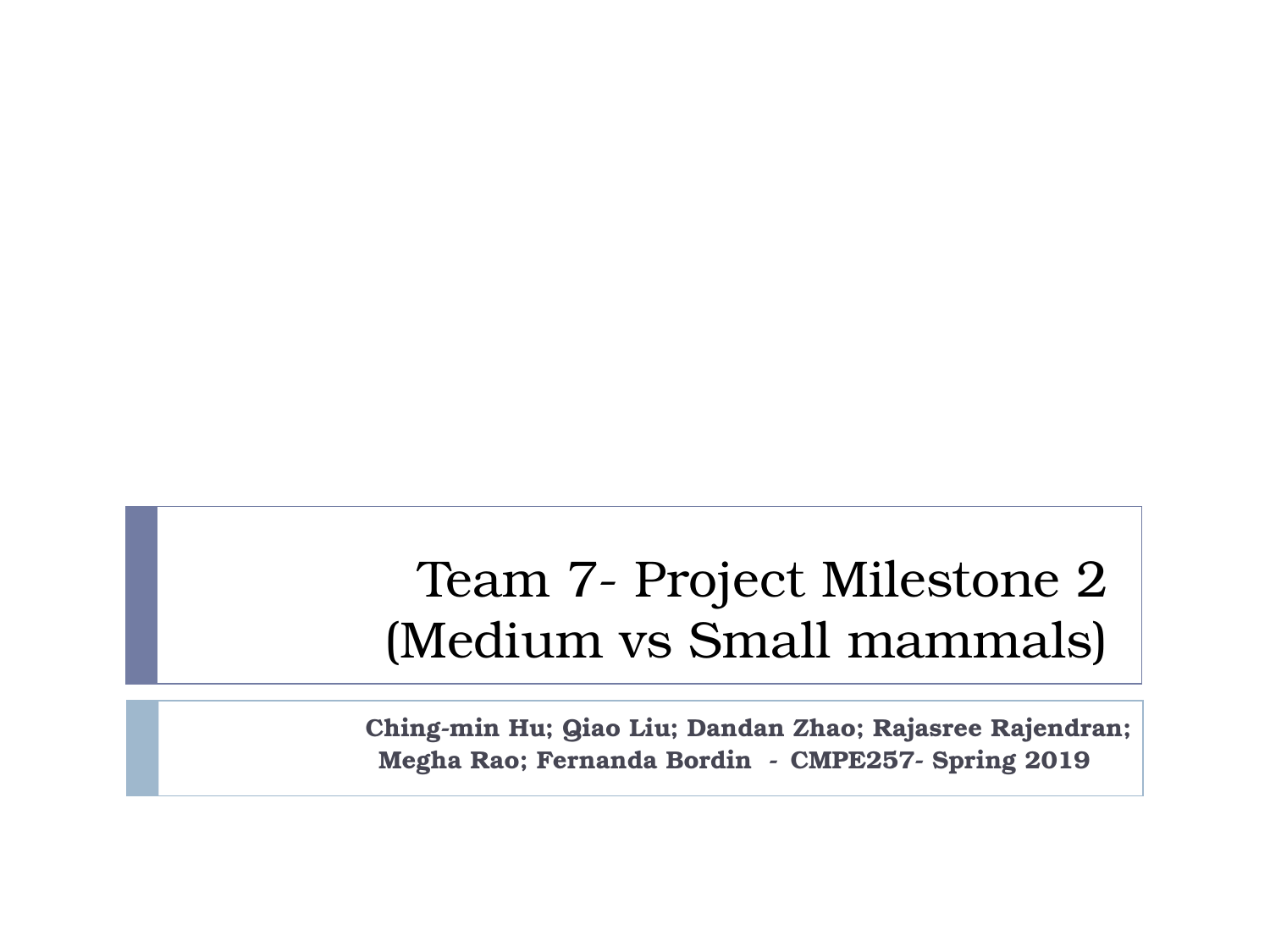

# Team 7- Project Milestone 2 (Medium vs Small mammals)
Ching-min Hu; Qiao Liu; Dandan Zhao; Rajasree Rajendran;
                     Megha Rao; Fernanda Bordin  - CMPE257- Spring 2019